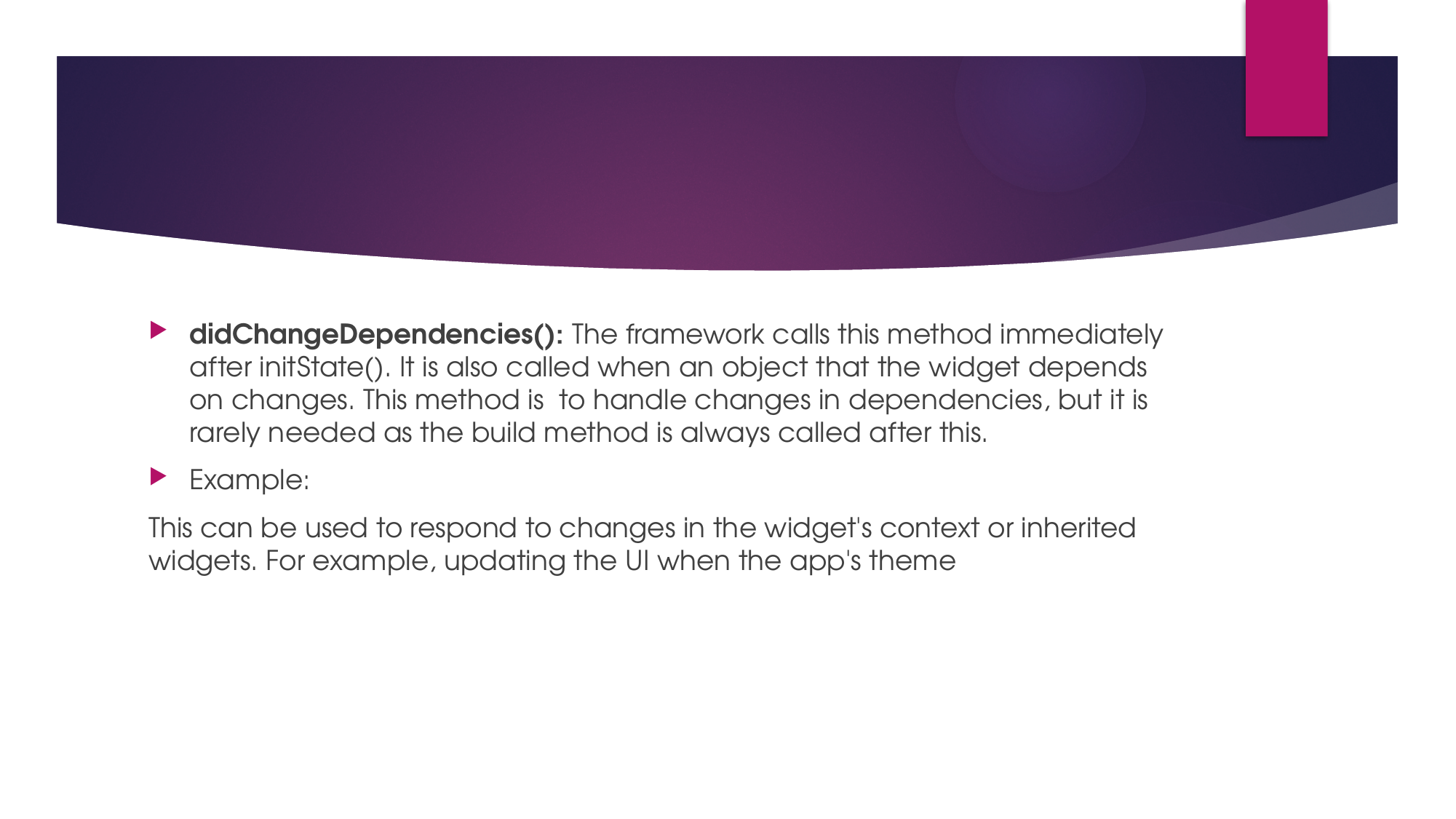

#
didChangeDependencies(): The framework calls this method immediately after initState(). It is also called when an object that the widget depends on changes. This method is  to handle changes in dependencies, but it is rarely needed as the build method is always called after this.
Example:
This can be used to respond to changes in the widget's context or inherited widgets. For example, updating the UI when the app's theme